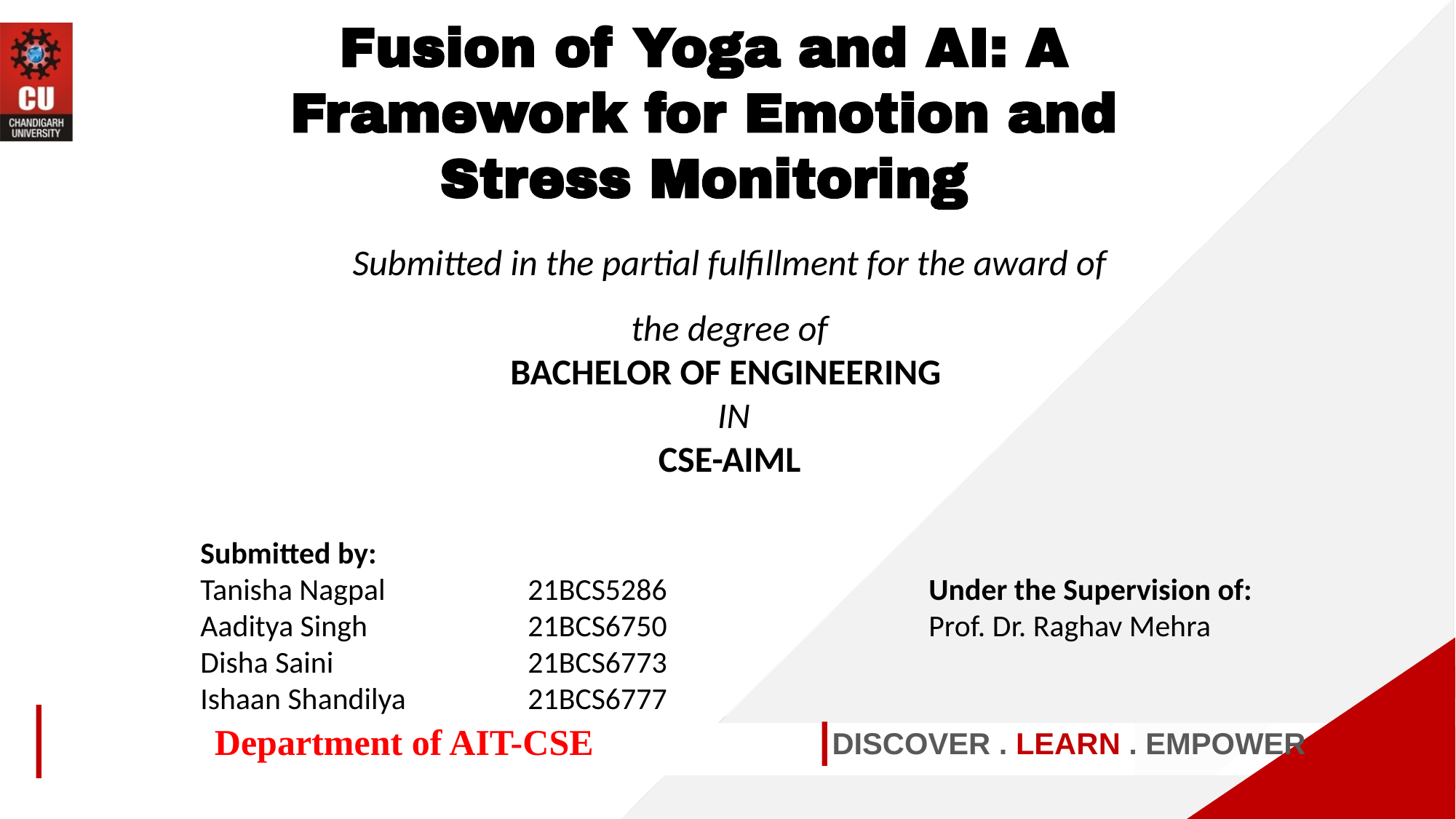

Fusion of Yoga and AI: A Framework for Emotion and Stress Monitoring
Submitted in the partial fulfillment for the award of the degree of
BACHELOR OF ENGINEERING
 IN
CSE-AIML
Submitted by:
Tanisha Nagpal		21BCS5286
Aaditya Singh		21BCS6750
Disha Saini		21BCS6773
Ishaan Shandilya		21BCS6777

Under the Supervision of:
Prof. Dr. Raghav Mehra

Department of AIT-CSE
DISCOVER . LEARN . EMPOWER

1